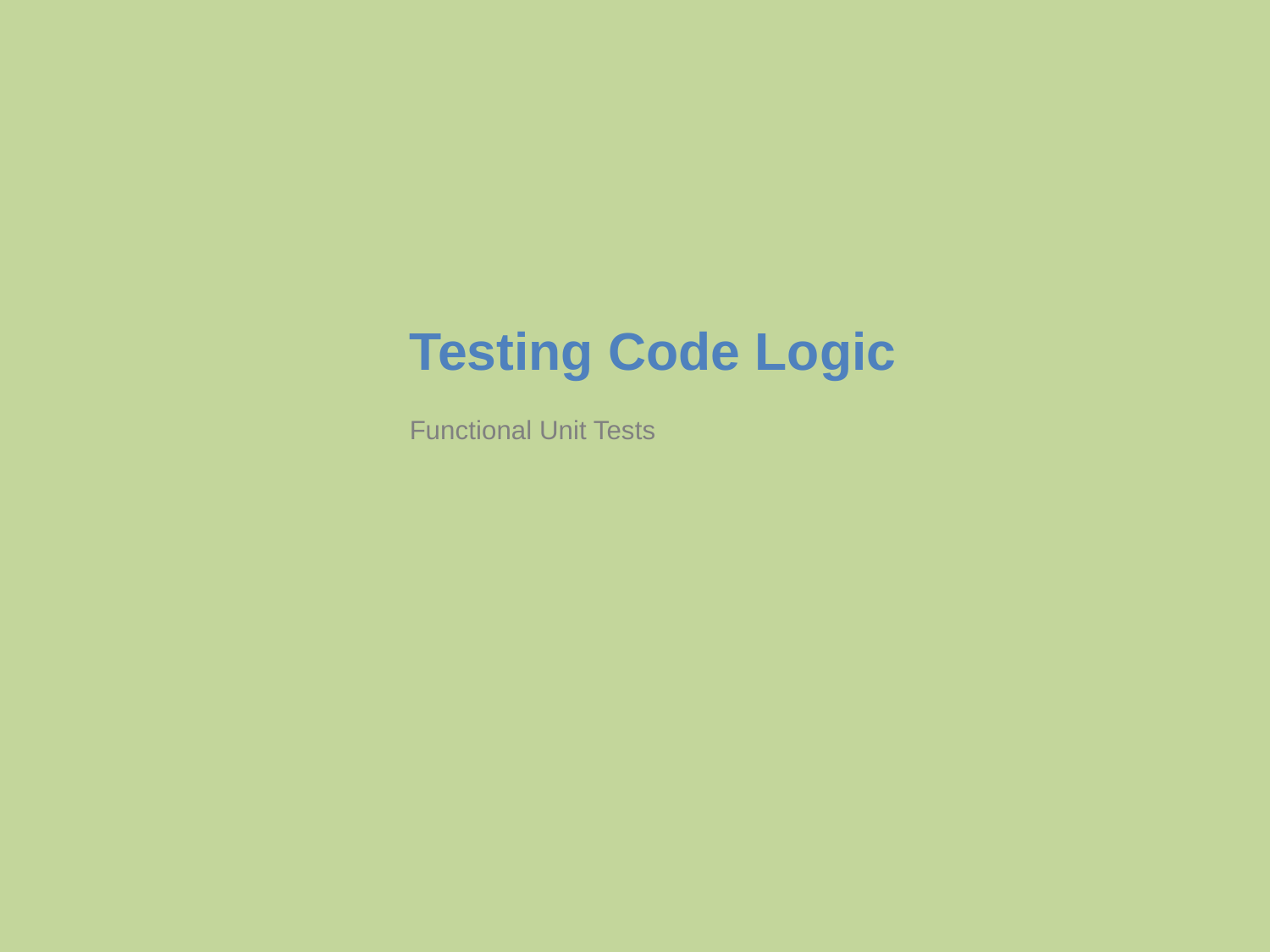

# Testing Code Logic
Functional Unit Tests